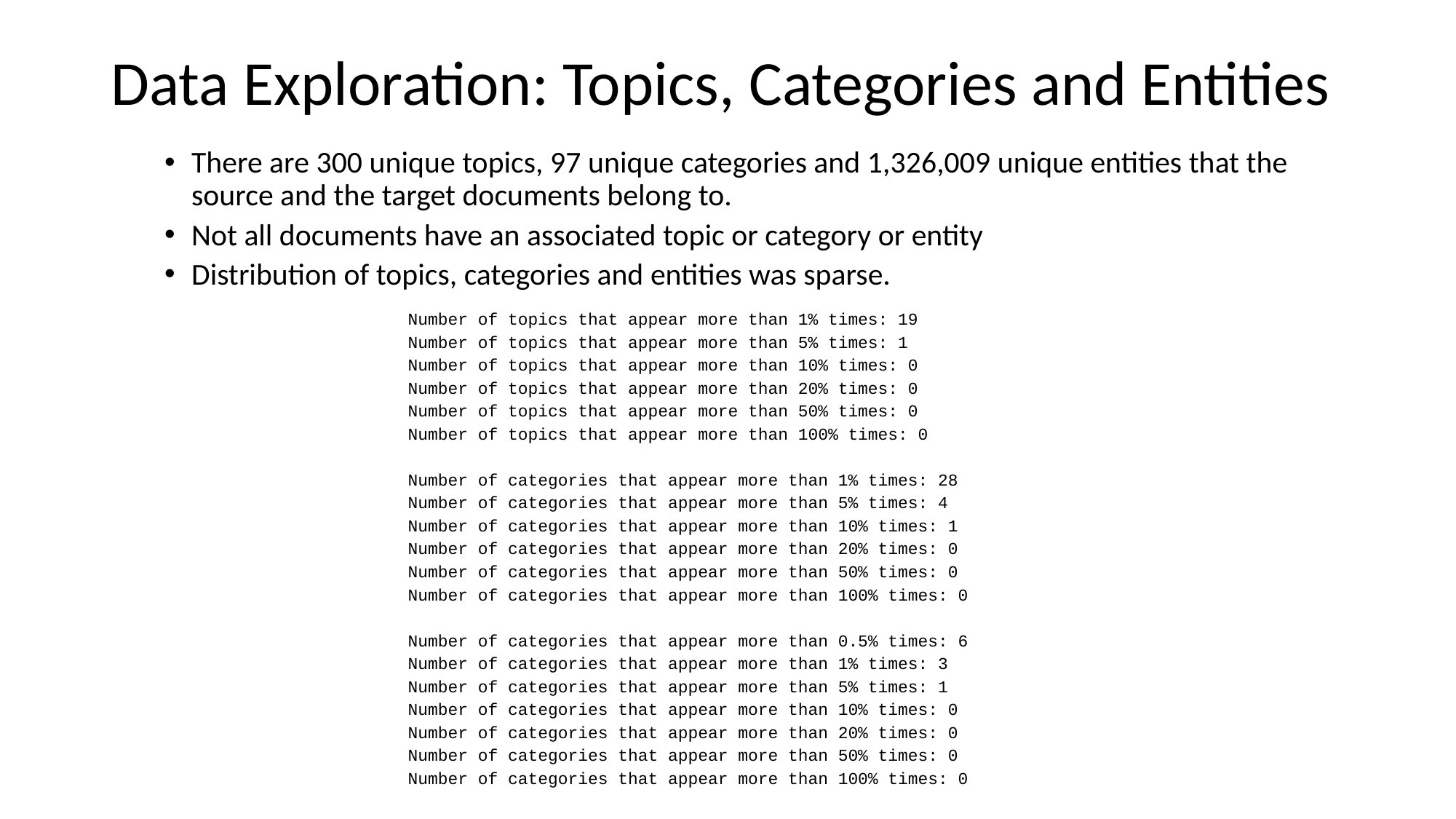

# Data Exploration: Topics, Categories and Entities
There are 300 unique topics, 97 unique categories and 1,326,009 unique entities that the source and the target documents belong to.
Not all documents have an associated topic or category or entity
Distribution of topics, categories and entities was sparse.
Number of topics that appear more than 1% times: 19
Number of topics that appear more than 5% times: 1
Number of topics that appear more than 10% times: 0
Number of topics that appear more than 20% times: 0
Number of topics that appear more than 50% times: 0
Number of topics that appear more than 100% times: 0

Number of categories that appear more than 1% times: 28
Number of categories that appear more than 5% times: 4
Number of categories that appear more than 10% times: 1
Number of categories that appear more than 20% times: 0
Number of categories that appear more than 50% times: 0
Number of categories that appear more than 100% times: 0

Number of categories that appear more than 0.5% times: 6
Number of categories that appear more than 1% times: 3
Number of categories that appear more than 5% times: 1
Number of categories that appear more than 10% times: 0
Number of categories that appear more than 20% times: 0
Number of categories that appear more than 50% times: 0
Number of categories that appear more than 100% times: 0